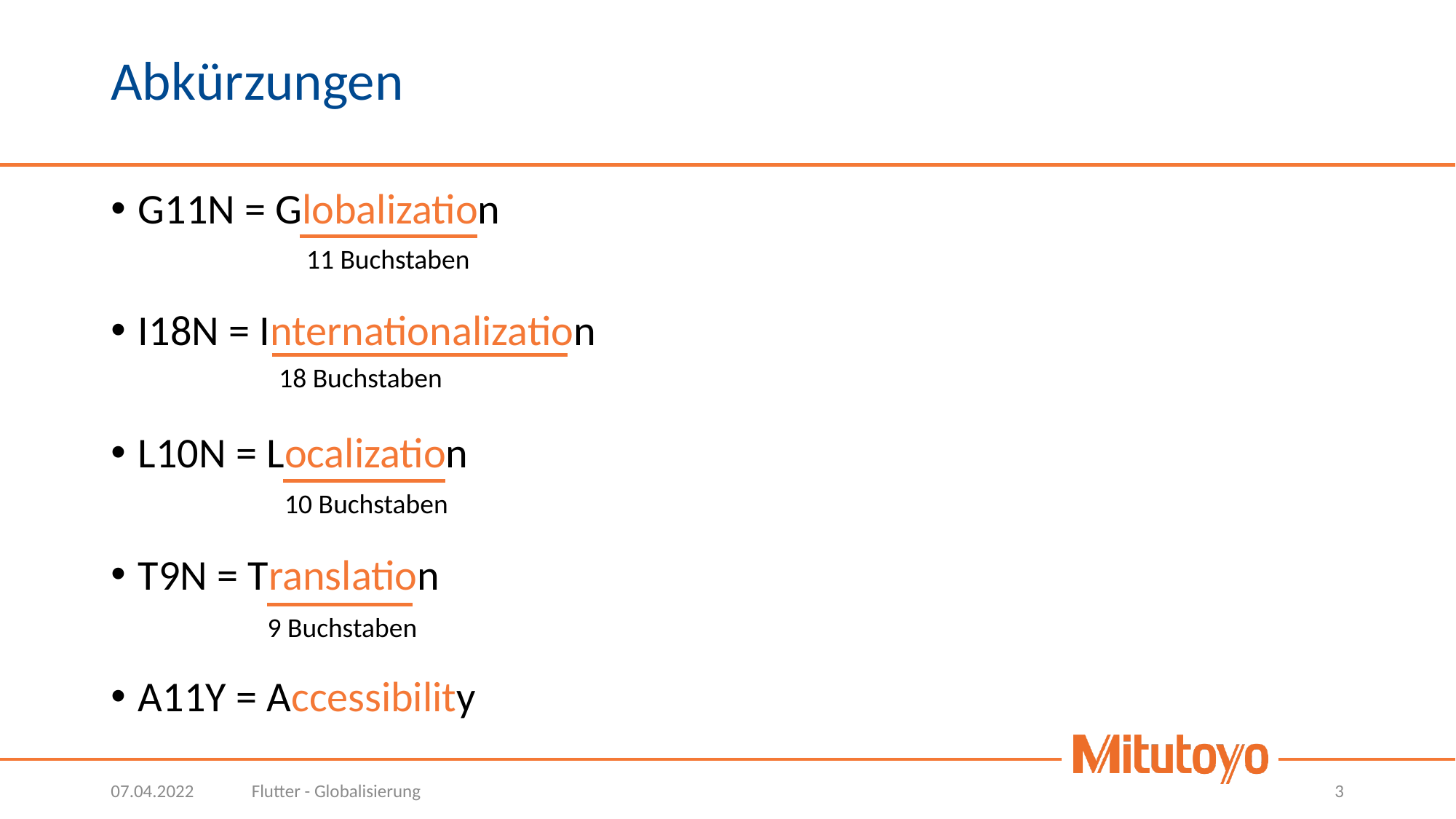

# Abkürzungen
G11N = Globalization

I18N = Internationalization

L10N = Localization

T9N = Translation

A11Y = Accessibility
11 Buchstaben
18 Buchstaben
10 Buchstaben
9 Buchstaben
07.04.2022
Flutter - Globalisierung
3